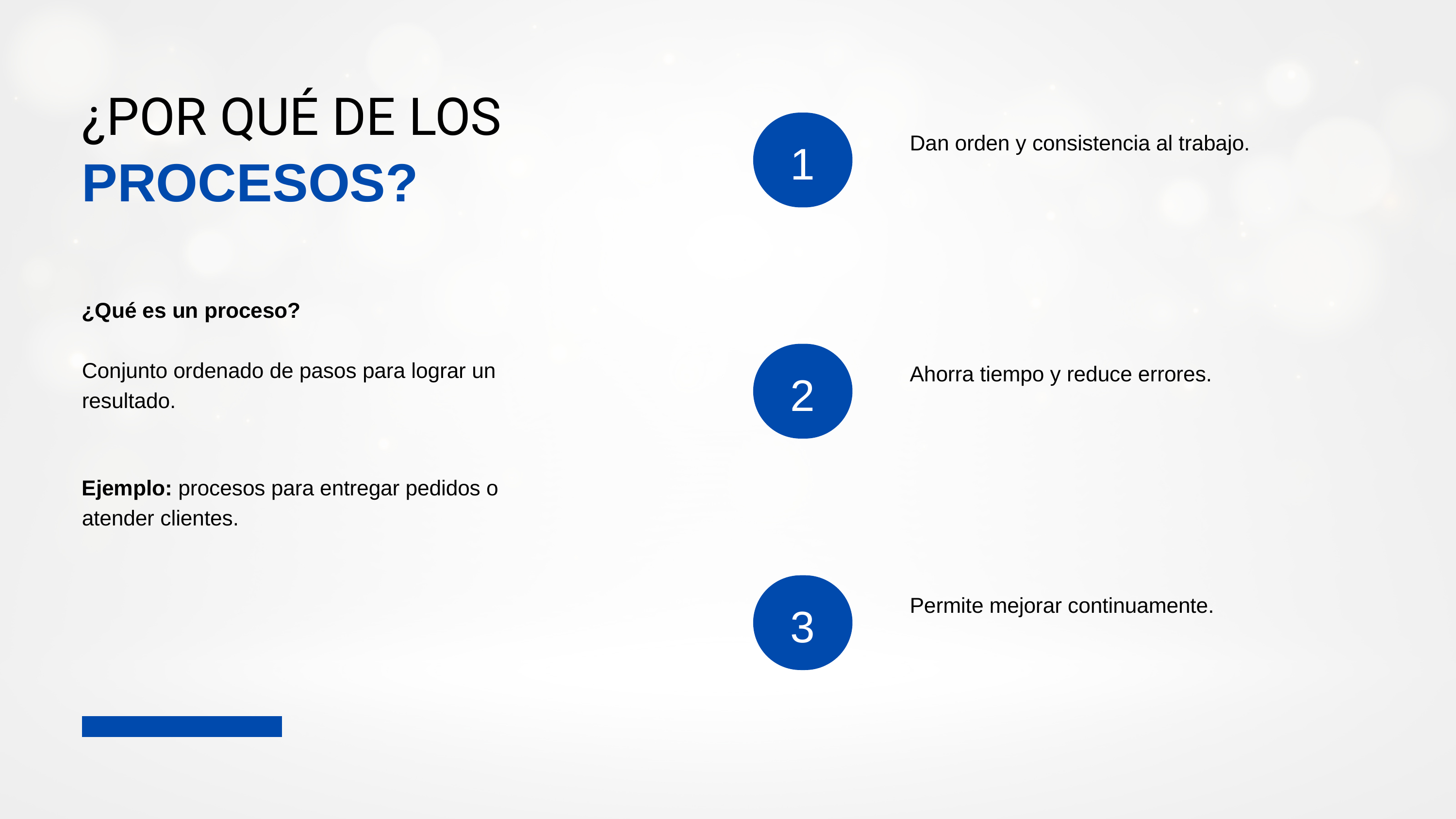

¿POR QUÉ DE LOS

Dan orden y consistencia al trabajo.

1
PROCESOS?
¿Qué es un proceso?

Conjunto ordenado de pasos para lograr un resultado.

Ahorra tiempo y reduce errores.

2
Ejemplo: procesos para entregar pedidos o atender clientes.

Permite mejorar continuamente.

3